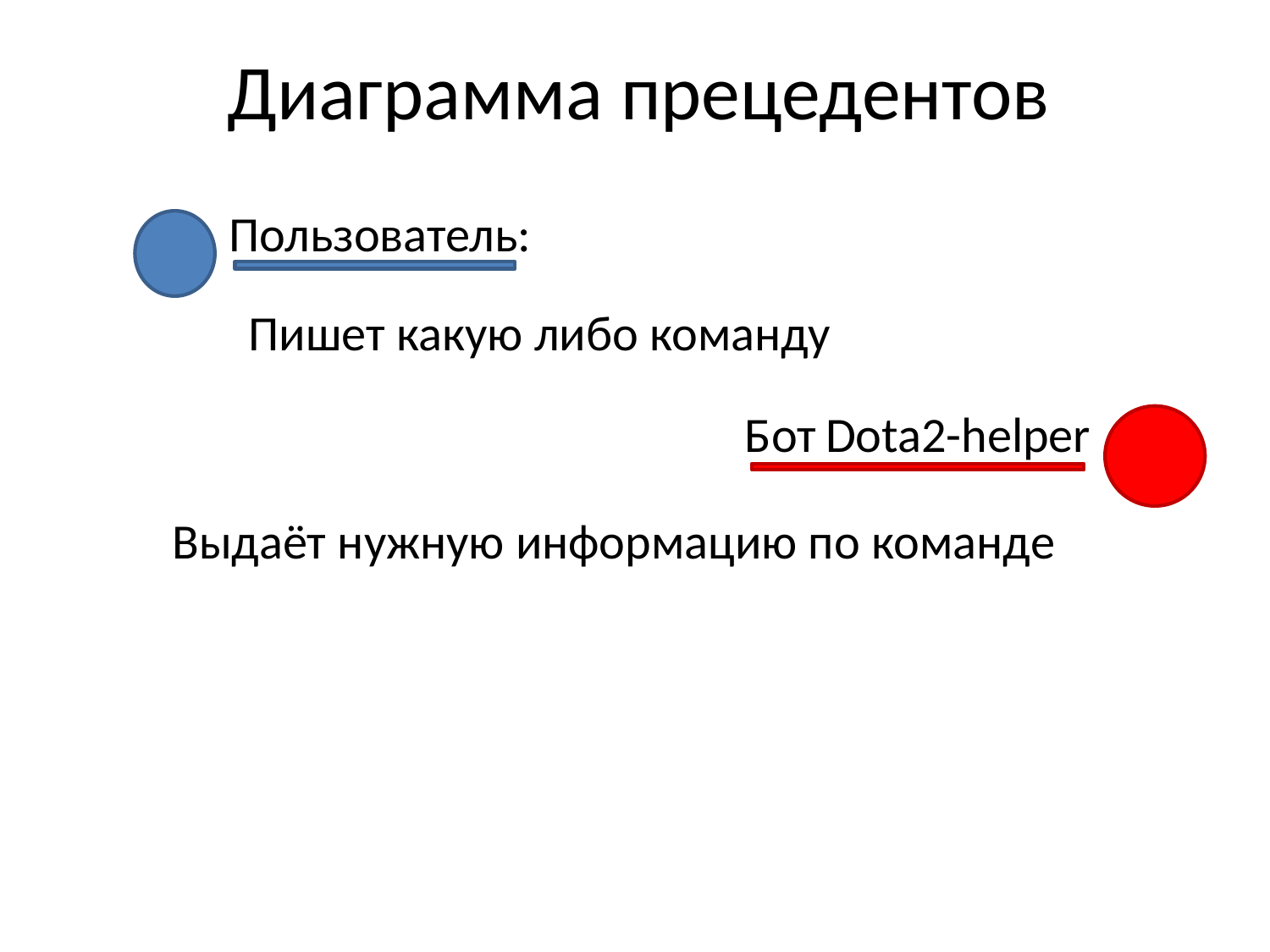

Диаграмма прецедентов
Пользователь:

Пишет какую либо команду
Бот Dota2-helper

Выдаёт нужную информацию по команде